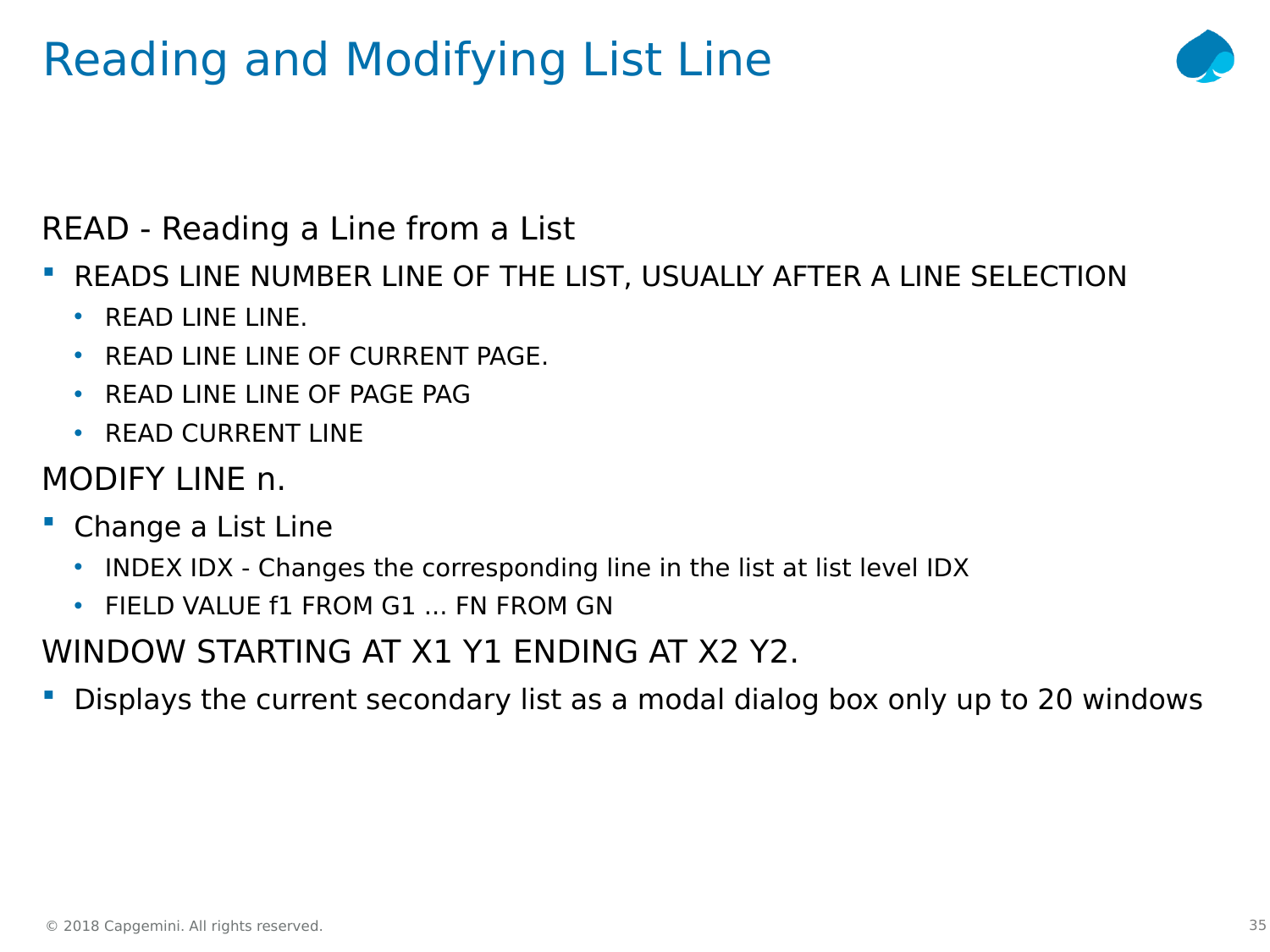

# Reading and Modifying List Line
READ - Reading a Line from a List
READS LINE NUMBER LINE OF THE LIST, USUALLY AFTER A LINE SELECTION
READ LINE LINE.
READ LINE LINE OF CURRENT PAGE.
READ LINE LINE OF PAGE PAG
READ CURRENT LINE
MODIFY LINE n.
Change a List Line
INDEX IDX - Changes the corresponding line in the list at list level IDX
FIELD VALUE f1 FROM G1 ... FN FROM GN
WINDOW STARTING AT X1 Y1 ENDING AT X2 Y2.
Displays the current secondary list as a modal dialog box only up to 20 windows